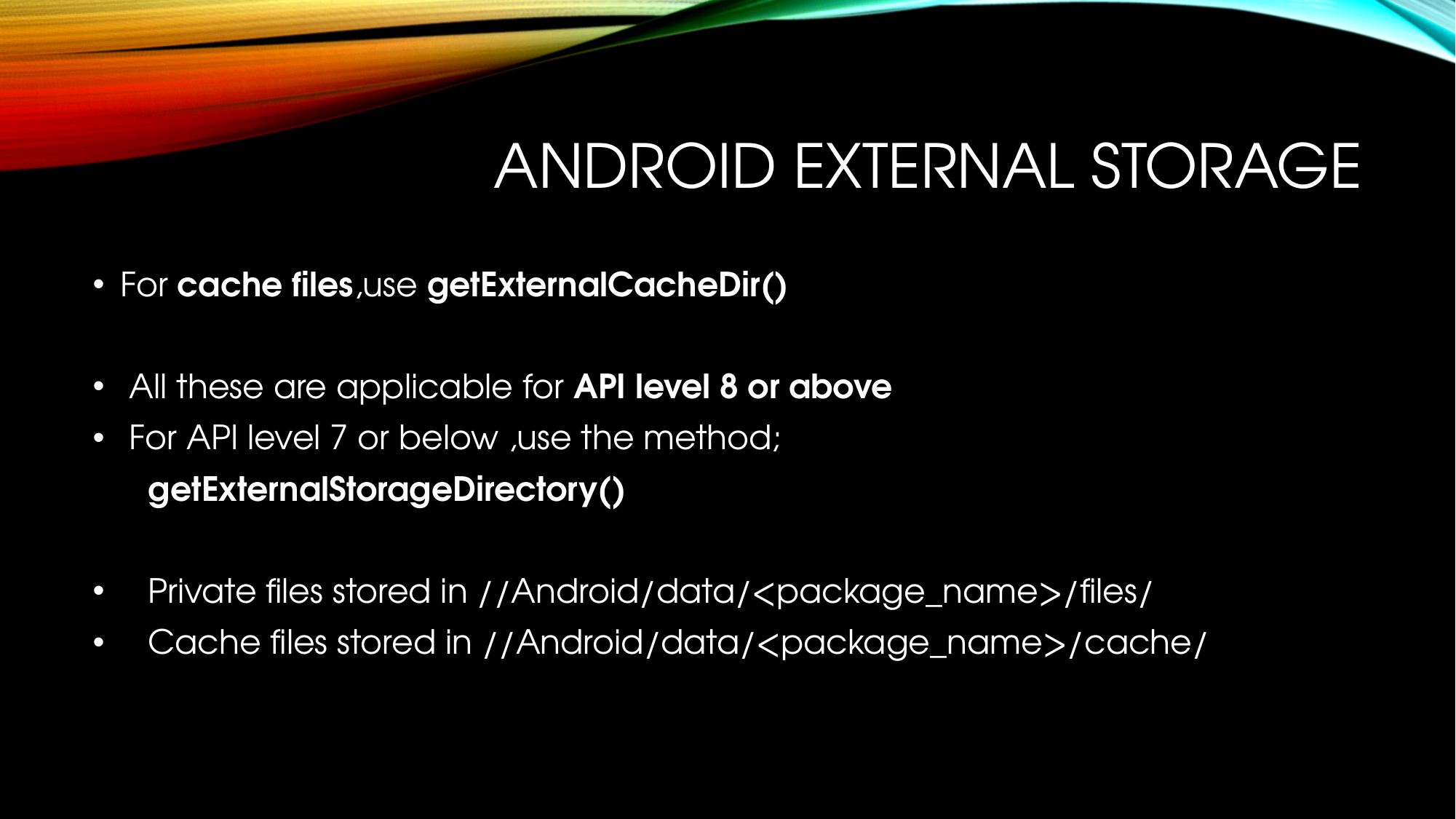

# Android external storage
For cache files,use getExternalCacheDir()

 All these are applicable for API level 8 or above
 For API level 7 or below ,use the method;
      getExternalStorageDirectory()

   Private files stored in //Android/data/<package_name>/files/
   Cache files stored in //Android/data/<package_name>/cache/